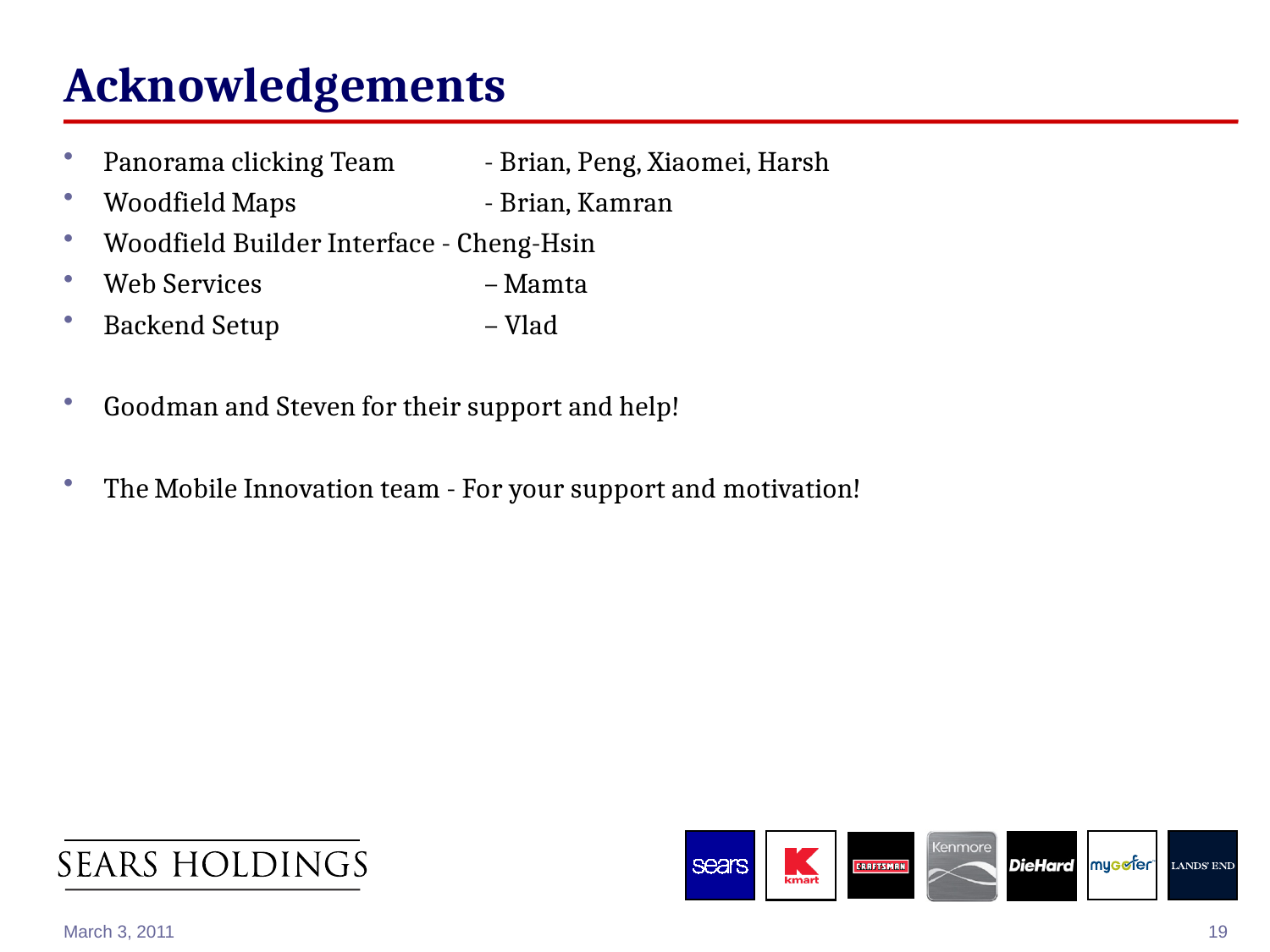

# Acknowledgements
Panorama clicking Team	- Brian, Peng, Xiaomei, Harsh
Woodfield Maps 		- Brian, Kamran
Woodfield Builder Interface - Cheng-Hsin
Web Services 		– Mamta
Backend Setup 		– Vlad

Goodman and Steven for their support and help!

The Mobile Innovation team - For your support and motivation!